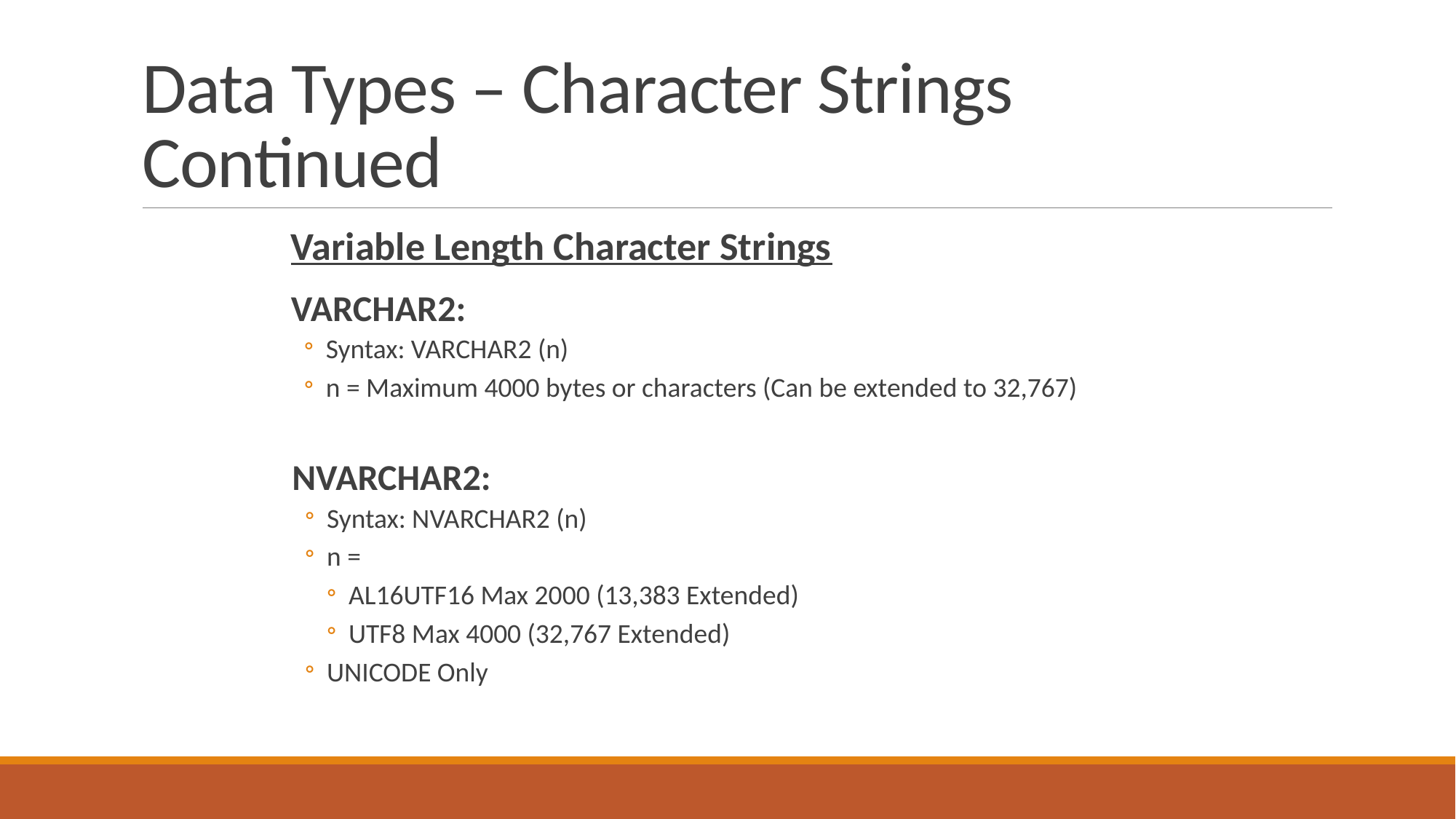

# Data Types – Character Strings Continued
Variable Length Character Strings
VARCHAR2:
Syntax: VARCHAR2 (n)
n = Maximum 4000 bytes or characters (Can be extended to 32,767)

NVARCHAR2:
Syntax: NVARCHAR2 (n)
n =
AL16UTF16 Max 2000 (13,383 Extended)
UTF8 Max 4000 (32,767 Extended)
UNICODE Only